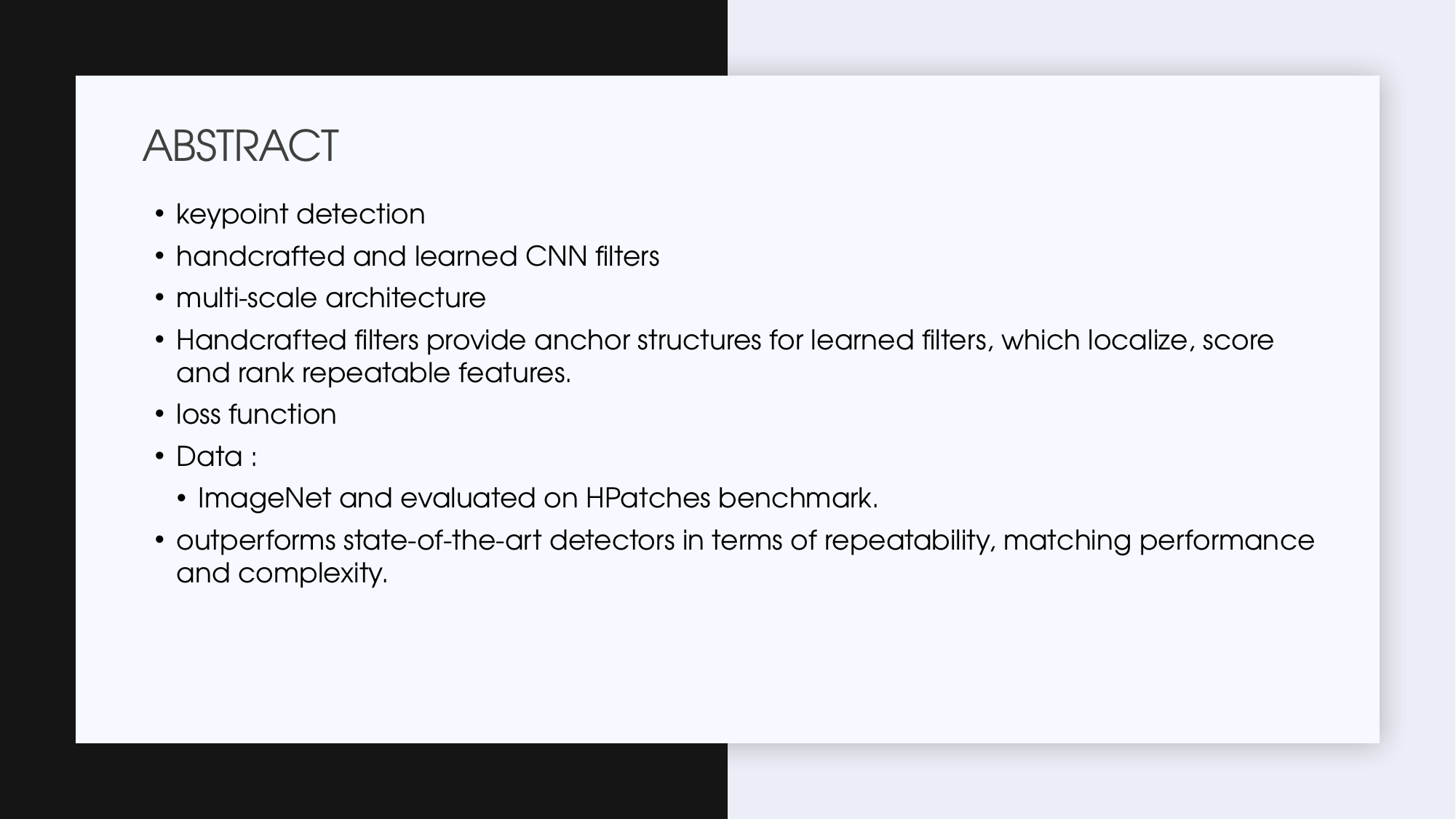

# Abstract
keypoint detection
handcrafted and learned CNN filters
multi-scale architecture
Handcrafted filters provide anchor structures for learned filters, which localize, score and rank repeatable features.
loss function
Data :
ImageNet and evaluated on HPatches benchmark.
outperforms state-of-the-art detectors in terms of repeatability, matching performance and complexity.